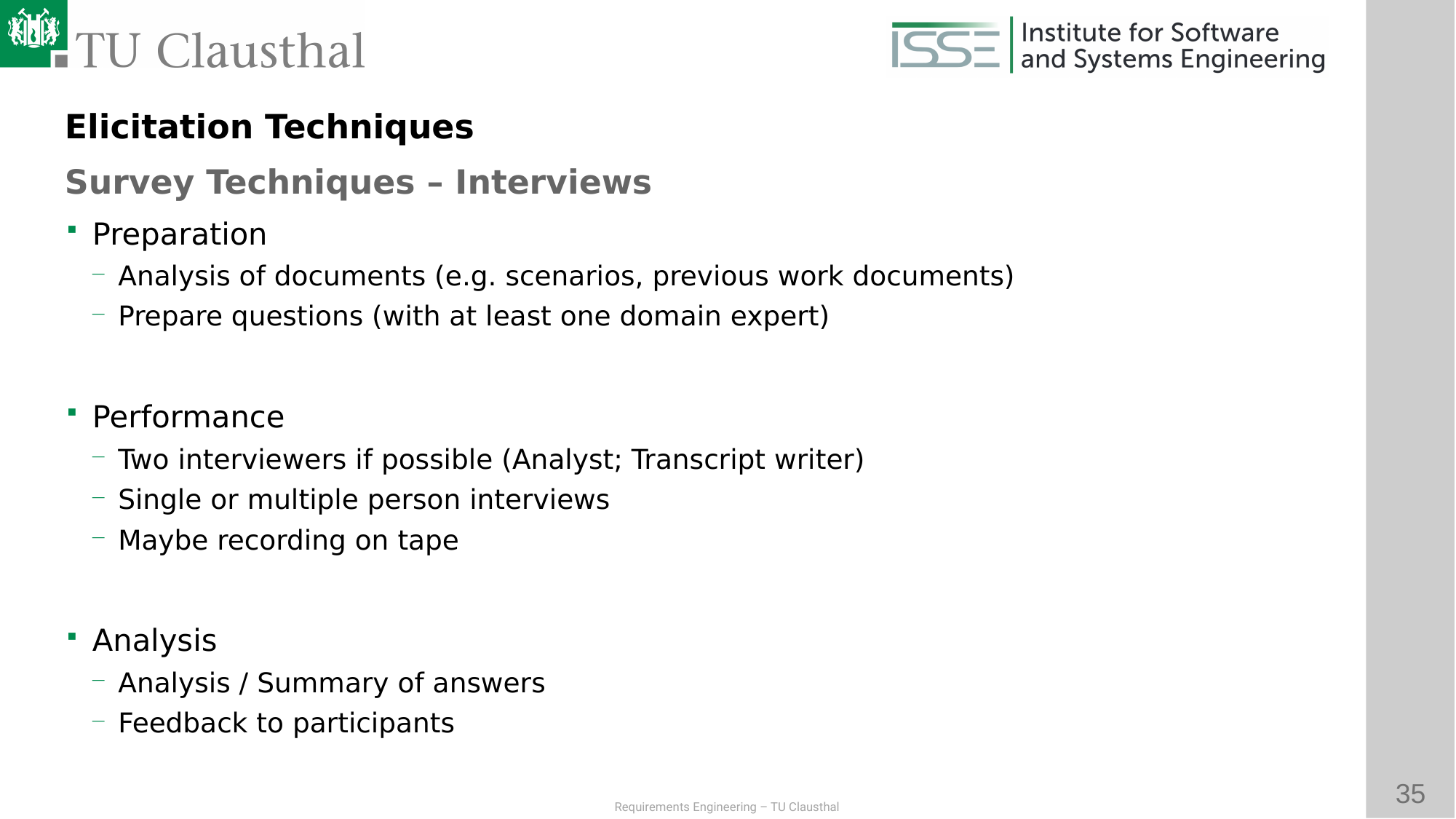

Elicitation Techniques
Survey Techniques – Interviews

Preparation
Analysis of documents (e.g. scenarios, previous work documents)
Prepare questions (with at least one domain expert)

Performance
Two interviewers if possible (Analyst; Transcript writer)
Single or multiple person interviews
Maybe recording on tape

Analysis
Analysis / Summary of answers
Feedback to participants